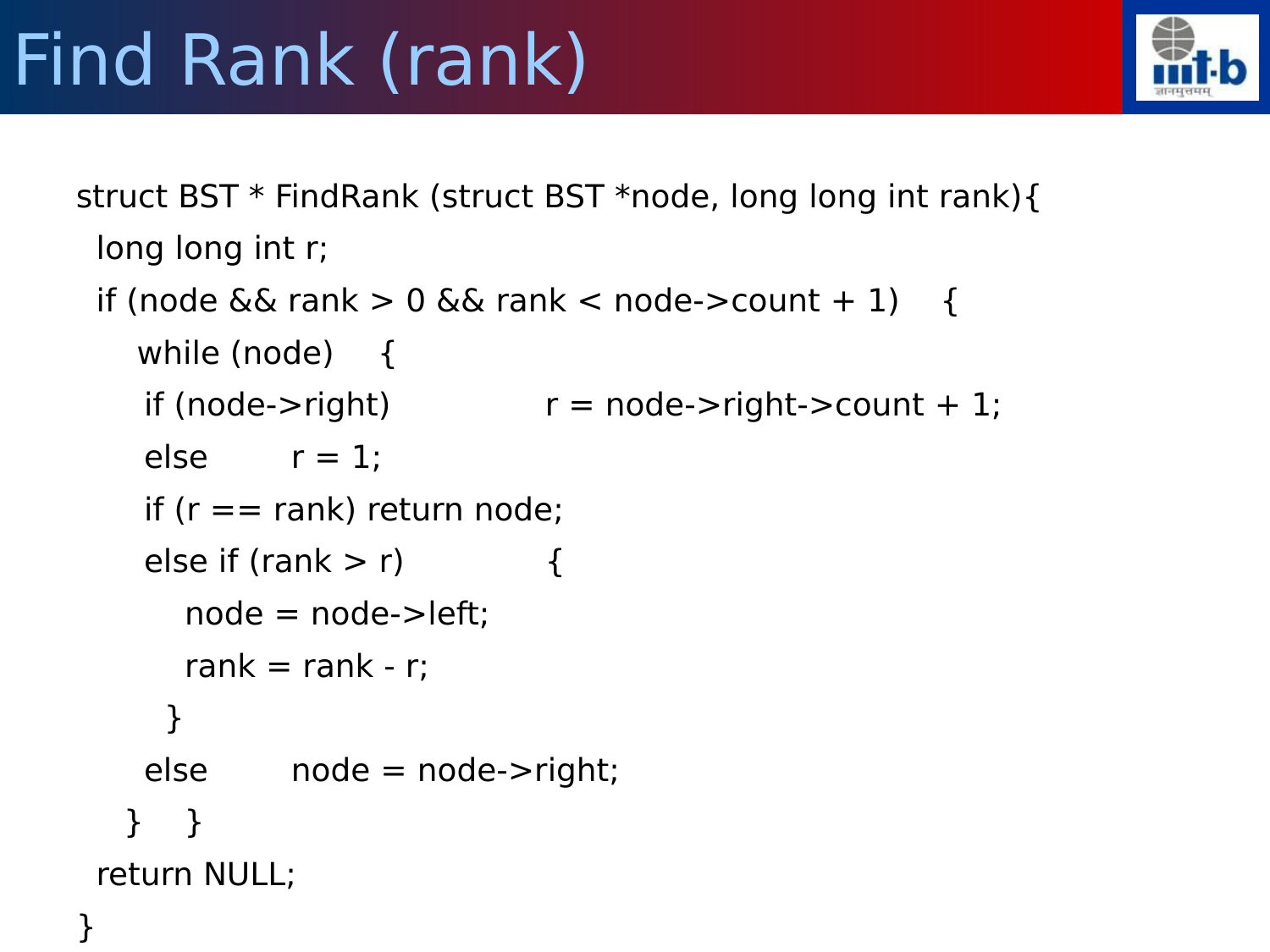

Find Rank (rank)
struct BST * FindRank (struct BST *node, long long int rank){
  long long int r;
  if (node && rank > 0 && rank < node->count + 1)    {
      while (node)	{
	  if (node->right) 	    r = node->right->count + 1;
	  else 	    r = 1;
	  if (r == rank) return node;
	  else if (rank > r)	    {
	      node = node->left;
	      rank = rank - r;
	    }
	  else 	    node = node->right;
	}    }
  return NULL;
}